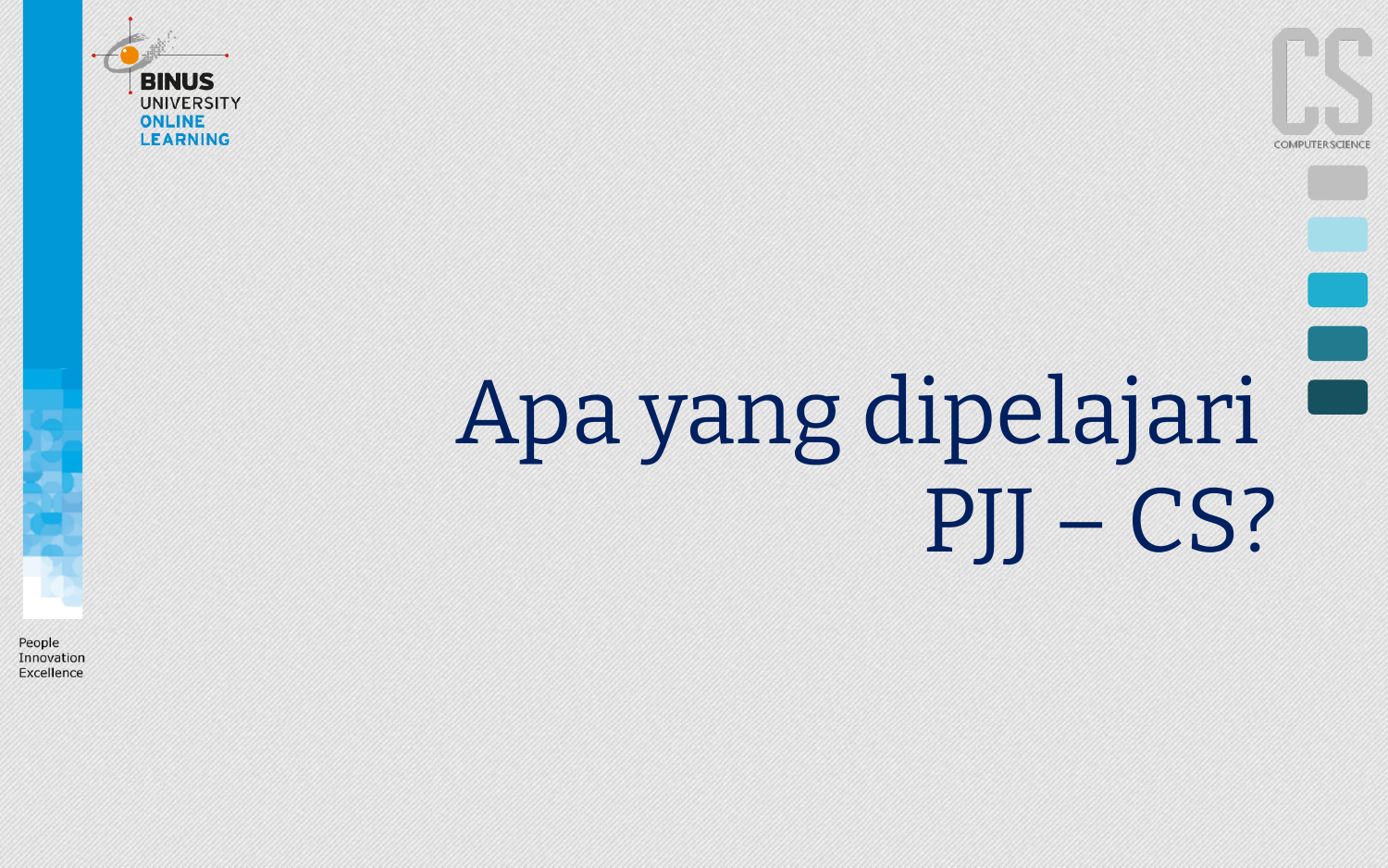

# Apa yang dipelajari PJJ – CS?